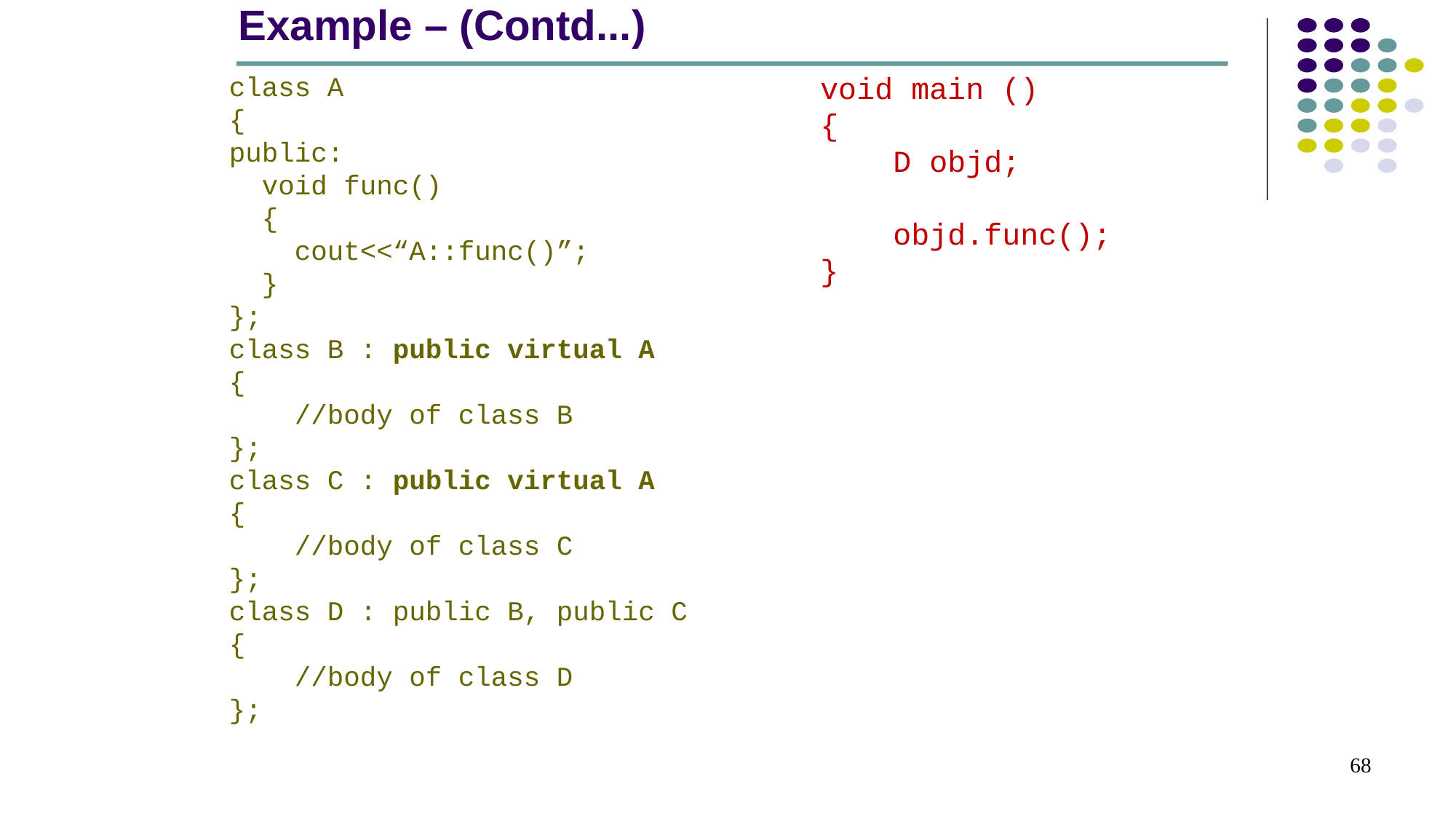

# Example – (Contd...)

void main ()
{
    D objd;

    objd.func();
}
class A
{
public:
  void func()
  {
    cout<<“A::func()”;
  }
};
class B : public virtual A
{
    //body of class B
};
class C : public virtual A
{
    //body of class C
};
class D : public B, public C
{
    //body of class D
};
68